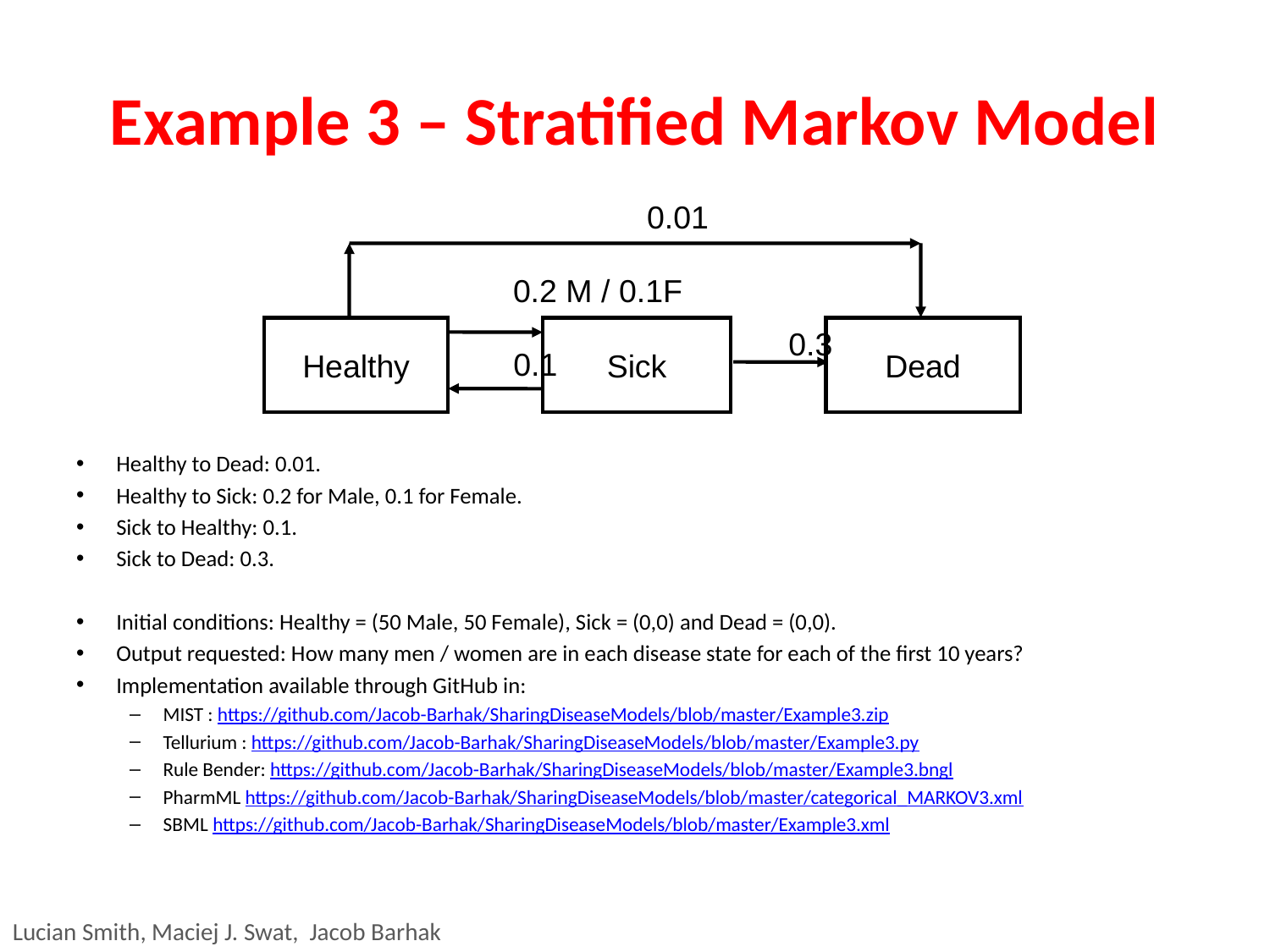

# Example 3 – Stratified Markov Model

0.01
0.2 M / 0.1F
0.3
Healthy
Sick
Dead

0.1

Healthy to Dead: 0.01.
Healthy to Sick: 0.2 for Male, 0.1 for Female.
Sick to Healthy: 0.1.
Sick to Dead: 0.3.

Initial conditions: Healthy = (50 Male, 50 Female), Sick = (0,0) and Dead = (0,0).
Output requested: How many men / women are in each disease state for each of the first 10 years?
Implementation available through GitHub in:
MIST : https://github.com/Jacob-Barhak/SharingDiseaseModels/blob/master/Example3.zip
Tellurium : https://github.com/Jacob-Barhak/SharingDiseaseModels/blob/master/Example3.py
Rule Bender: https://github.com/Jacob-Barhak/SharingDiseaseModels/blob/master/Example3.bngl
PharmML https://github.com/Jacob-Barhak/SharingDiseaseModels/blob/master/categorical_MARKOV3.xml
SBML https://github.com/Jacob-Barhak/SharingDiseaseModels/blob/master/Example3.xml